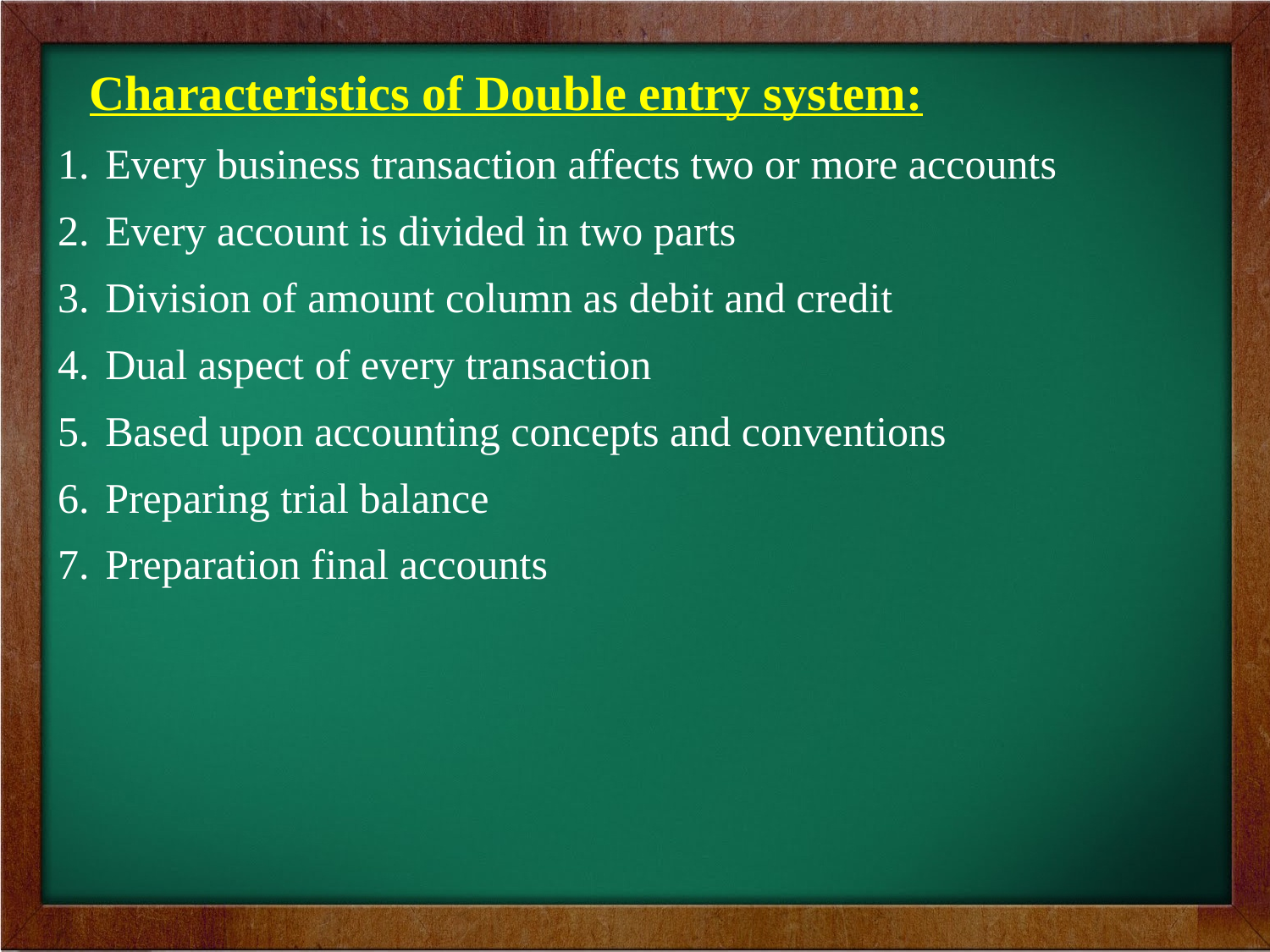

Characteristics of Double entry system:
Every business transaction affects two or more accounts
Every account is divided in two parts
Division of amount column as debit and credit
Dual aspect of every transaction
Based upon accounting concepts and conventions
Preparing trial balance
Preparation final accounts